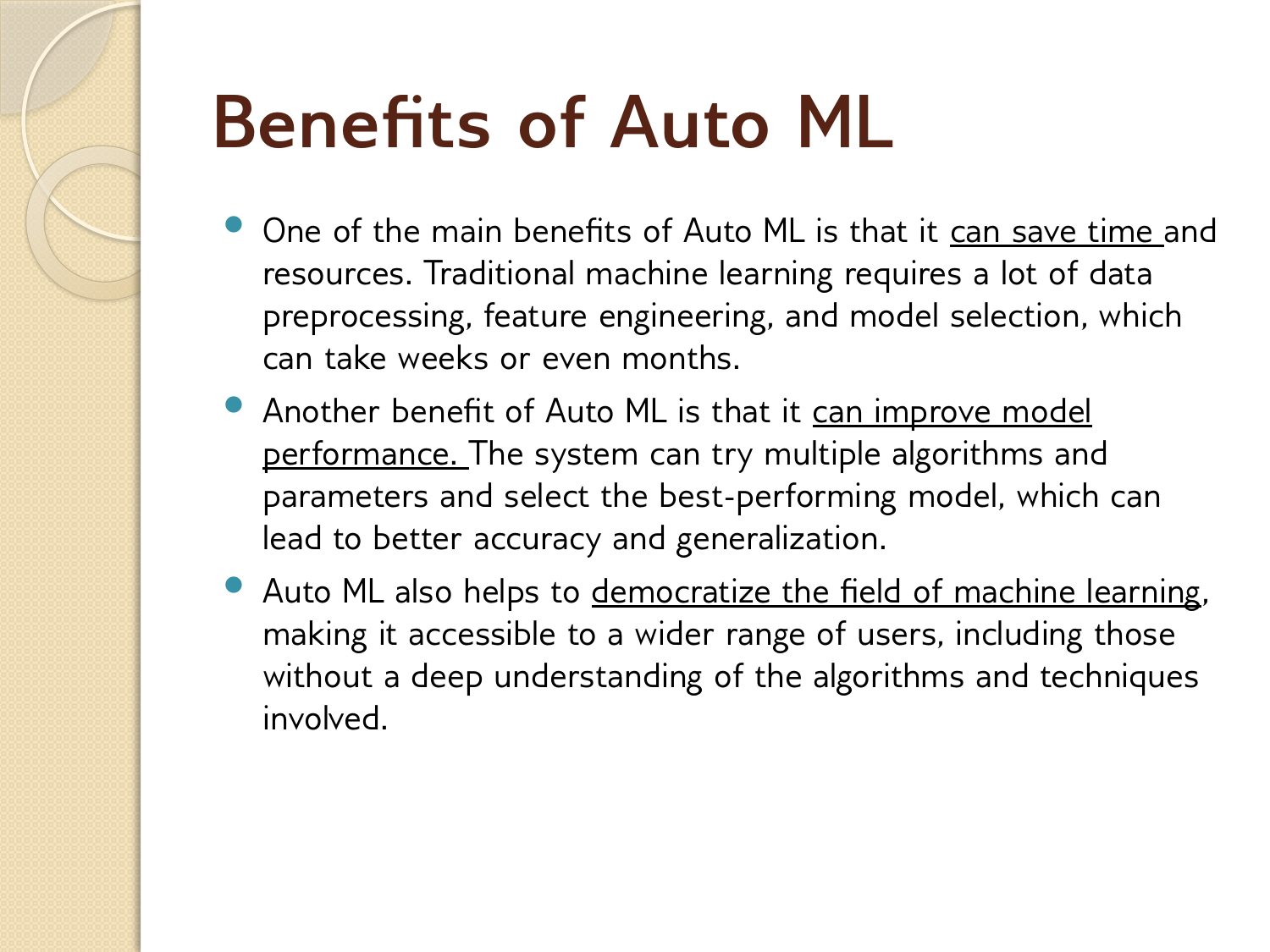

# Benefits of Auto ML
One of the main benefits of Auto ML is that it can save time and resources. Traditional machine learning requires a lot of data preprocessing, feature engineering, and model selection, which can take weeks or even months.
Another benefit of Auto ML is that it can improve model performance. The system can try multiple algorithms and parameters and select the best-performing model, which can lead to better accuracy and generalization.
Auto ML also helps to democratize the field of machine learning, making it accessible to a wider range of users, including those without a deep understanding of the algorithms and techniques involved.